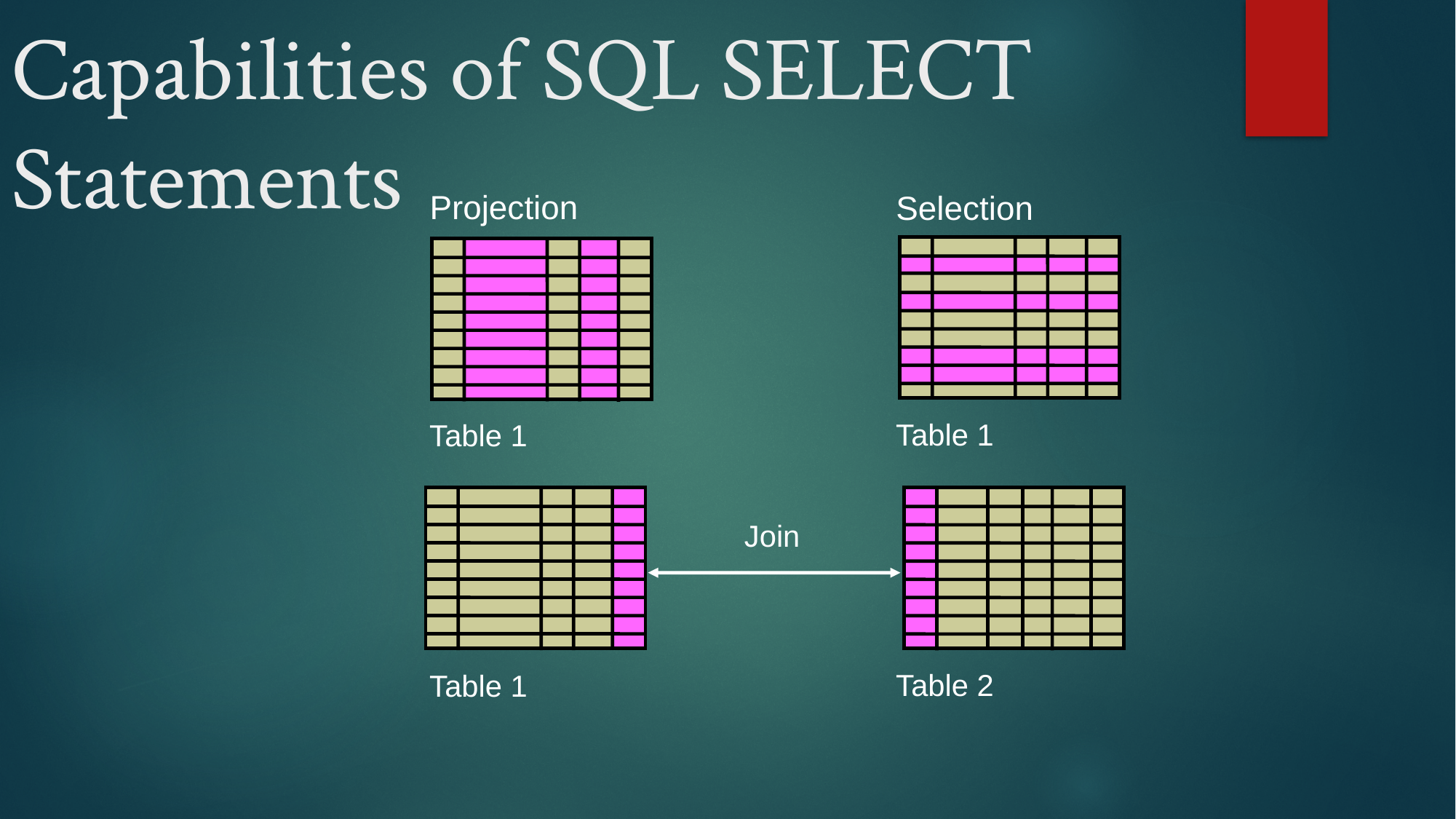

# Capabilities of SQL SELECT Statements
4
Projection
Selection

Table 1
Table 1

Join

Table 2
Table 1